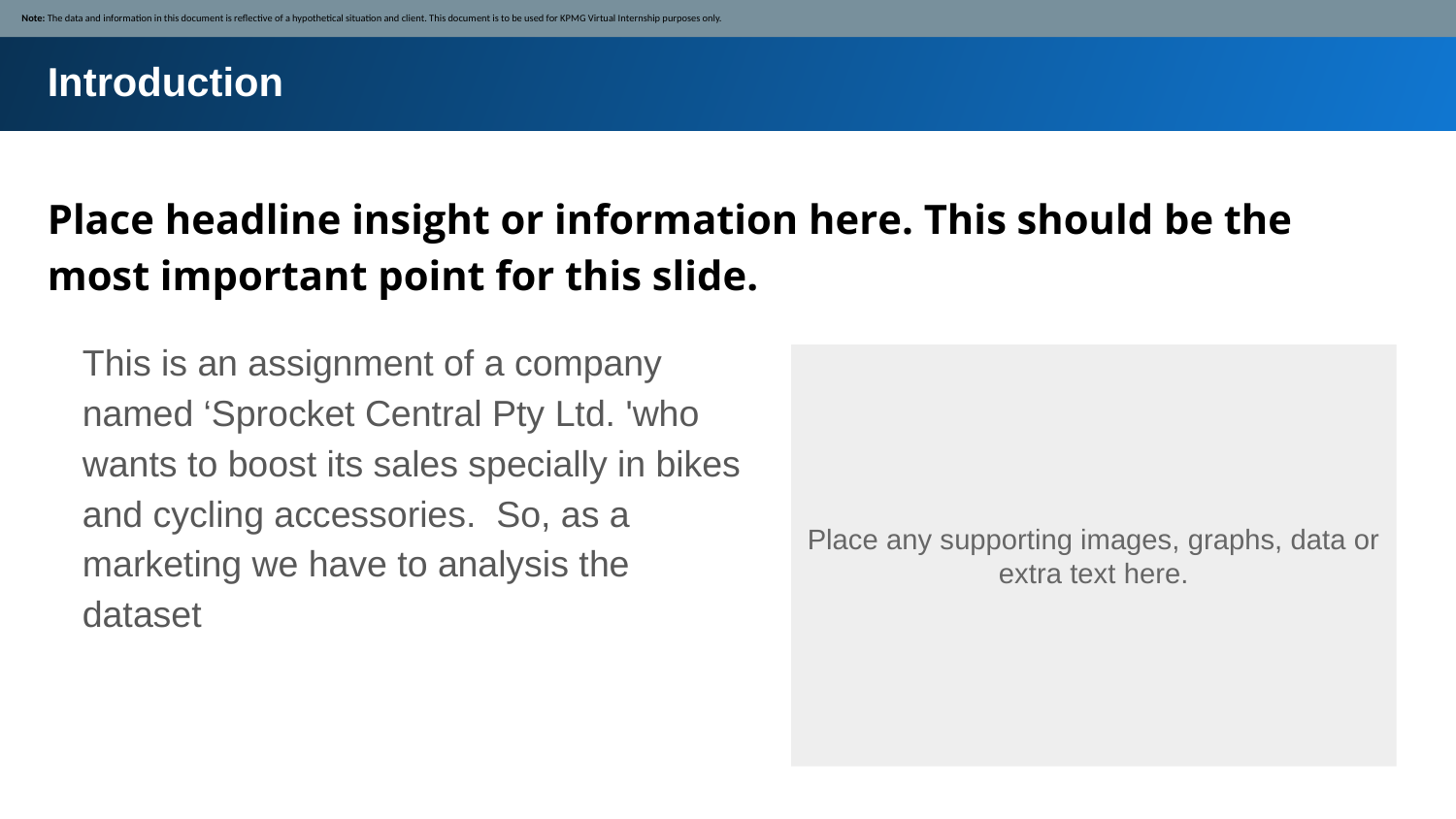

Note: The data and information in this document is reflective of a hypothetical situation and client. This document is to be used for KPMG Virtual Internship purposes only.
Introduction
Place headline insight or information here. This should be the most important point for this slide.
This is an assignment of a company named ‘Sprocket Central Pty Ltd. 'who wants to boost its sales specially in bikes and cycling accessories.  So, as a marketing we have to analysis the dataset

Place any supporting images, graphs, data or extra text here.